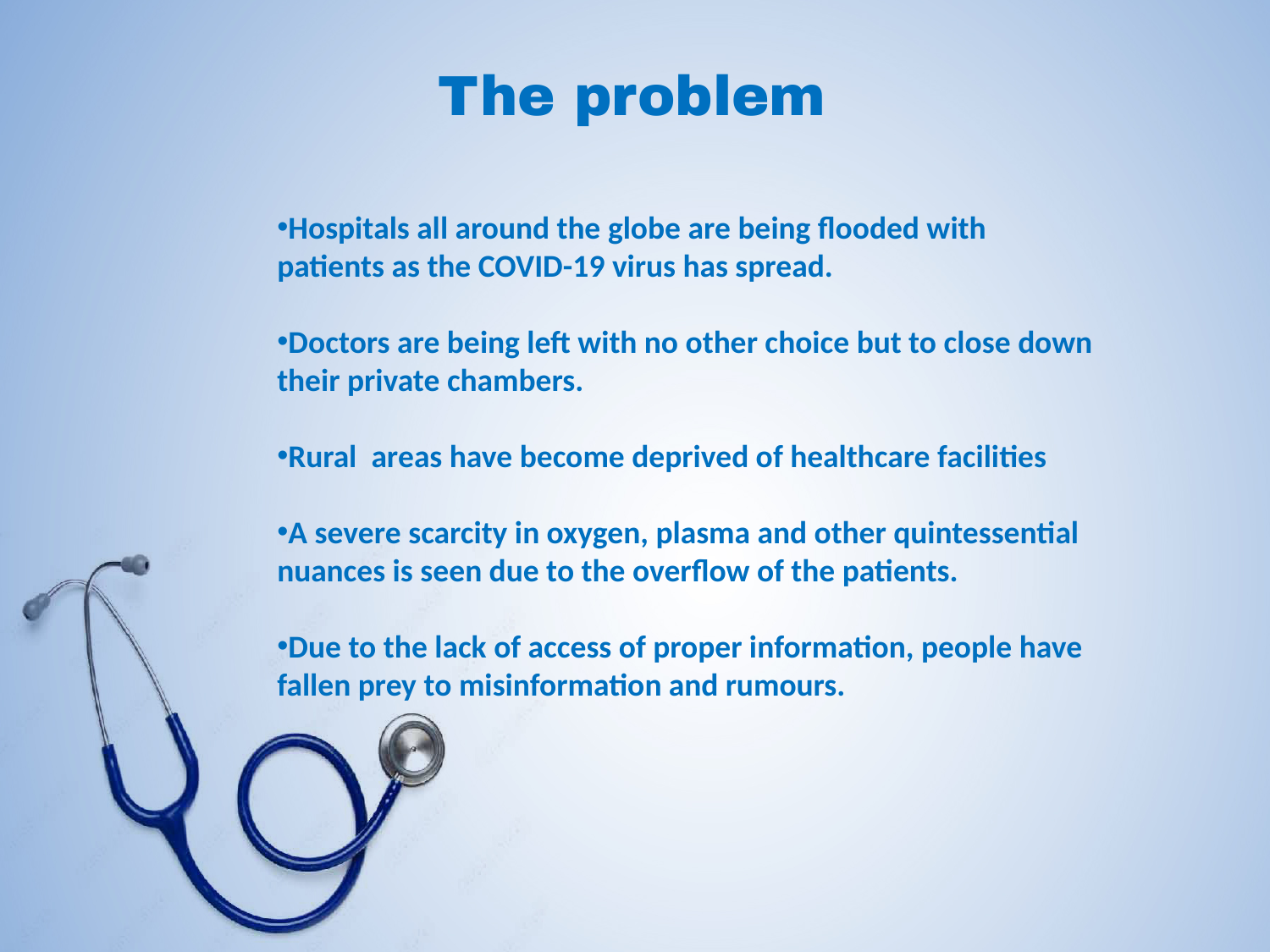

The problem
Hospitals all around the globe are being flooded with patients as the COVID-19 virus has spread.

Doctors are being left with no other choice but to close down their private chambers.

Rural  areas have become deprived of healthcare facilities

A severe scarcity in oxygen, plasma and other quintessential nuances is seen due to the overflow of the patients.

Due to the lack of access of proper information, people have fallen prey to misinformation and rumours.